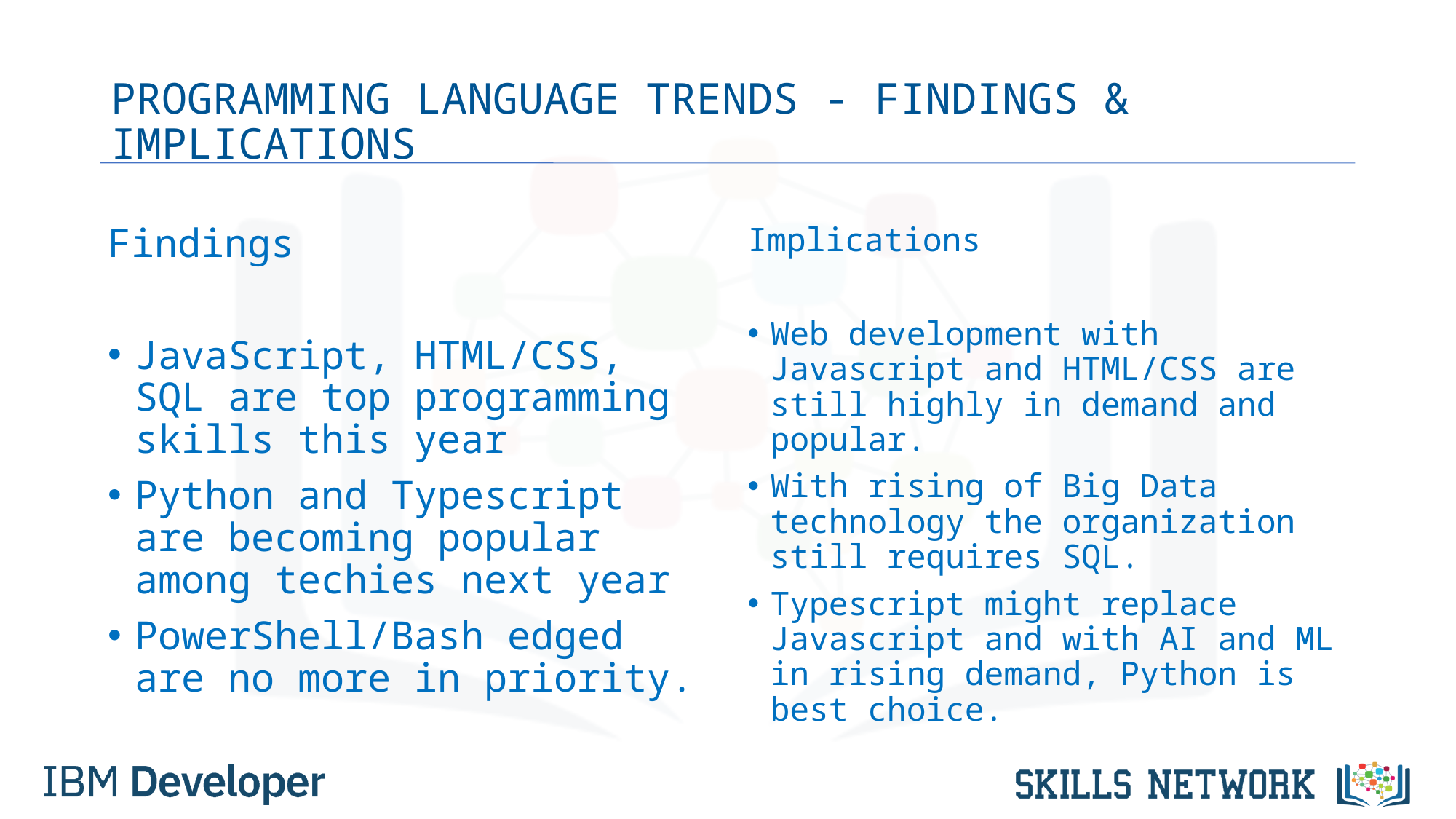

# PROGRAMMING LANGUAGE TRENDS - FINDINGS & IMPLICATIONS
Findings

JavaScript, HTML/CSS, SQL are top programming skills this year
Python and Typescript are becoming popular among techies next year
PowerShell/Bash edged are no more in priority.

Implications

Web development with Javascript and HTML/CSS are still highly in demand and popular.
With rising of Big Data technology the organization still requires SQL.
Typescript might replace Javascript and with AI and ML in rising demand, Python is best choice.